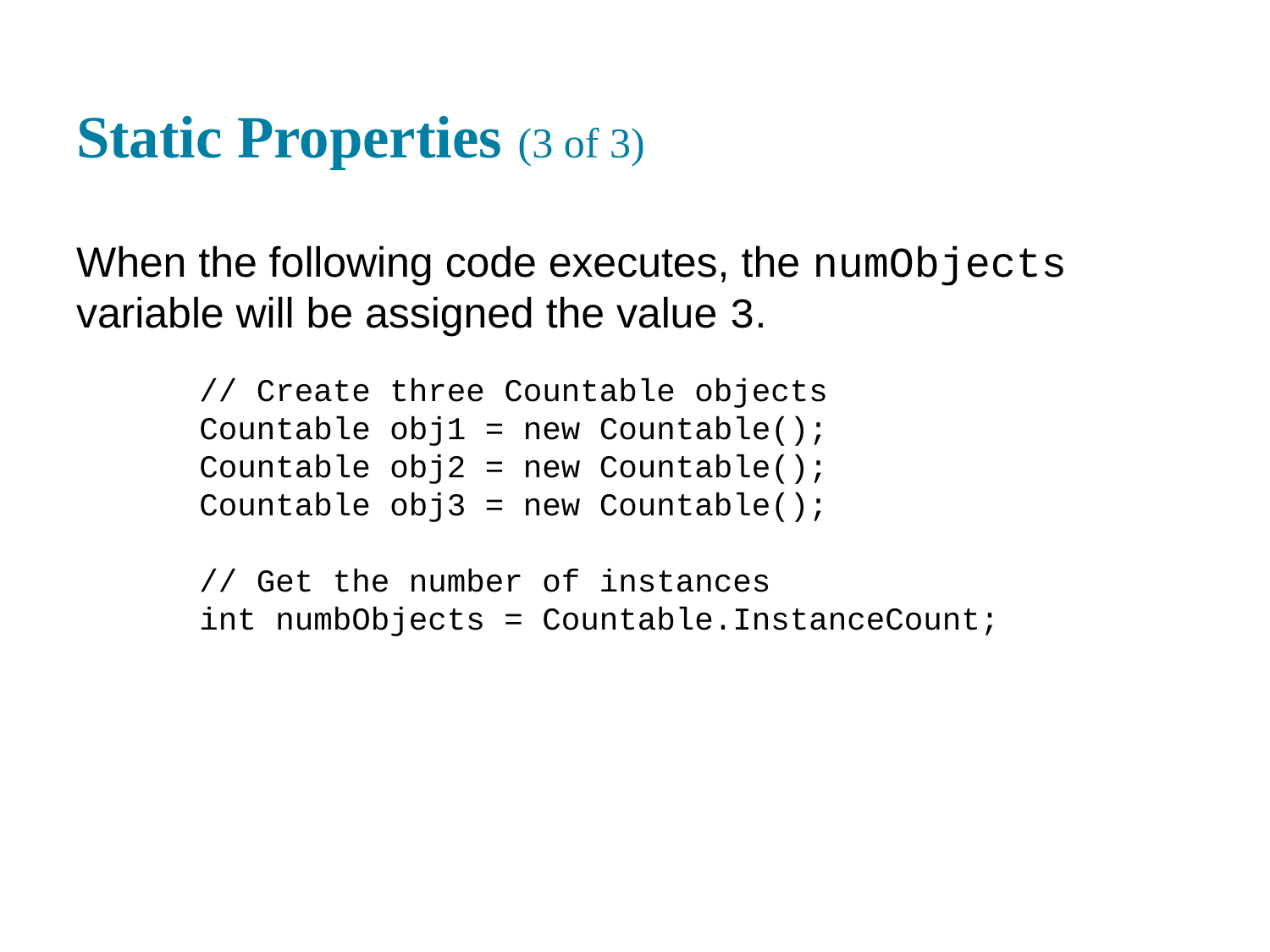

# Static Properties (3 of 3)
When the following code executes, the numObjects variable will be assigned the value 3.

// Create three Countable objects
Countable obj1 = new Countable();
Countable obj2 = new Countable();
Countable obj3 = new Countable();

// Get the number of instances
int numbObjects = Countable.InstanceCount;